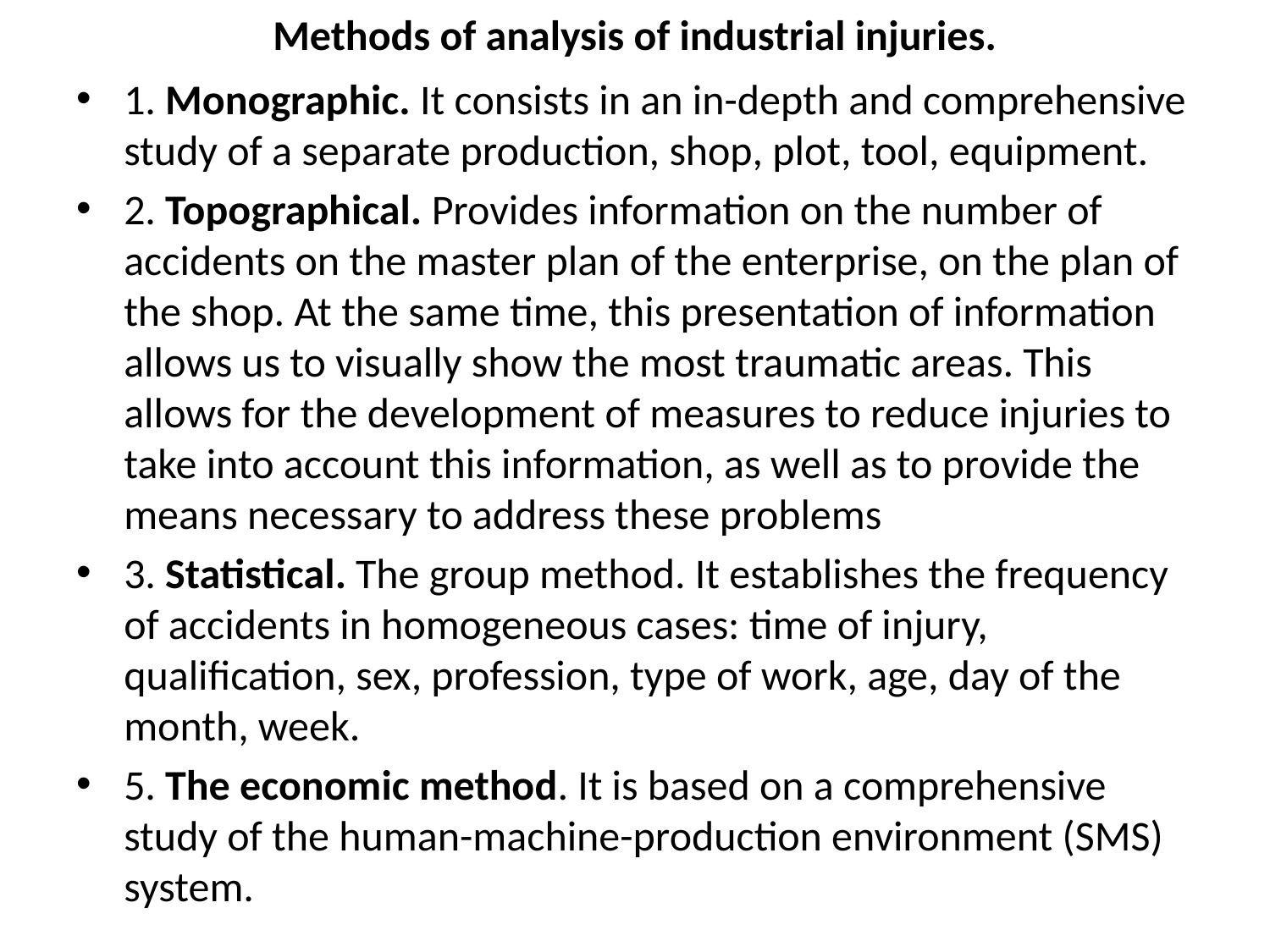

# Methods of analysis of industrial injuries.
1. Monographic. It consists in an in-depth and comprehensive study of a separate production, shop, plot, tool, equipment.
2. Topographical. Provides information on the number of accidents on the master plan of the enterprise, on the plan of the shop. At the same time, this presentation of information allows us to visually show the most traumatic areas. This allows for the development of measures to reduce injuries to take into account this information, as well as to provide the means necessary to address these problems
3. Statistical. The group method. It establishes the frequency of accidents in homogeneous cases: time of injury, qualification, sex, profession, type of work, age, day of the month, week.
5. The economic method. It is based on a comprehensive study of the human-machine-production environment (SMS) system.